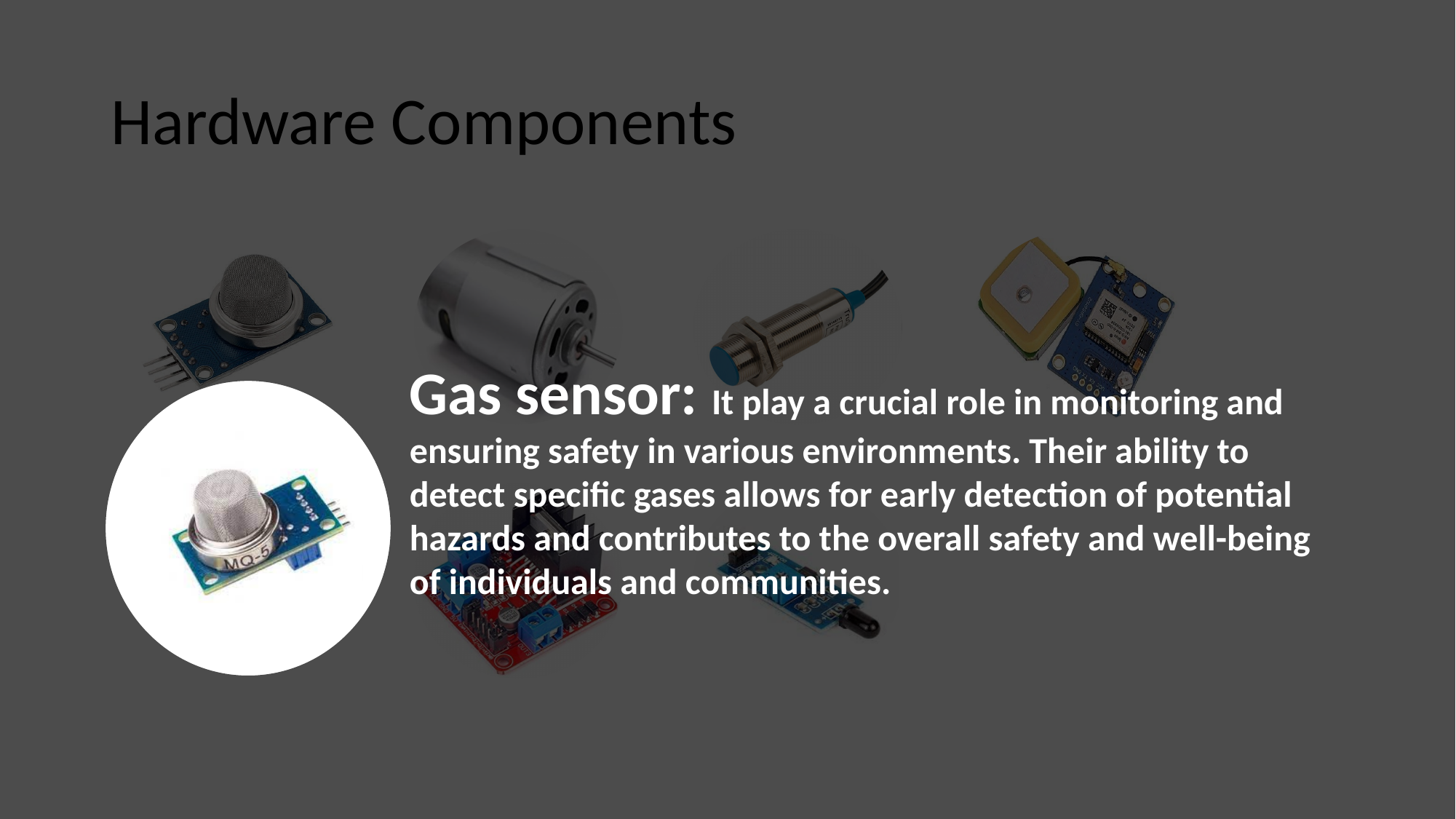

# Hardware Components

Gas sensor: It play a crucial role in monitoring and ensuring safety in various environments. Their ability to detect specific gases allows for early detection of potential hazards and contributes to the overall safety and well-being of individuals and communities.